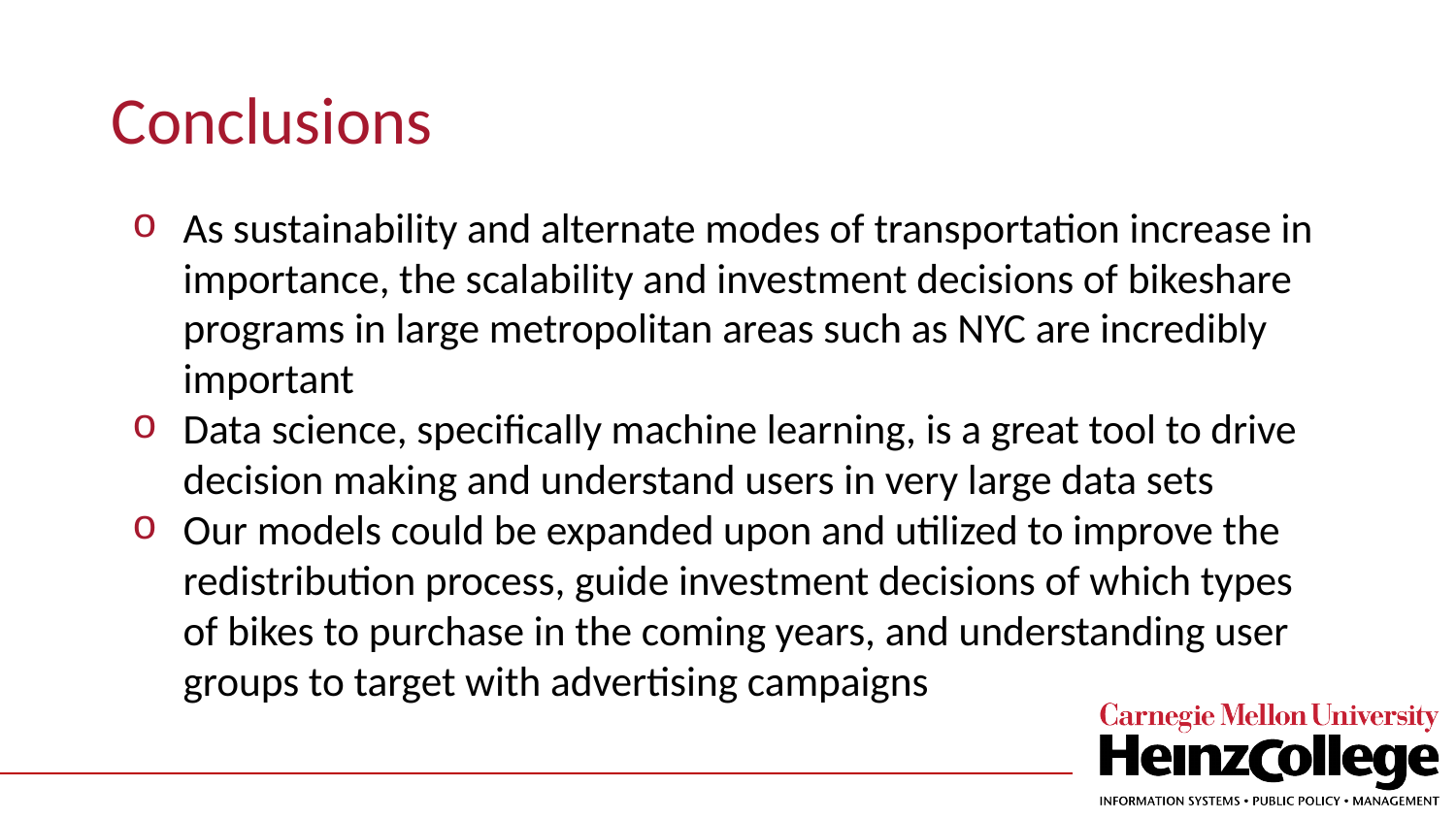

# Conclusions
As sustainability and alternate modes of transportation increase in importance, the scalability and investment decisions of bikeshare programs in large metropolitan areas such as NYC are incredibly important
Data science, specifically machine learning, is a great tool to drive decision making and understand users in very large data sets
Our models could be expanded upon and utilized to improve the redistribution process, guide investment decisions of which types of bikes to purchase in the coming years, and understanding user groups to target with advertising campaigns